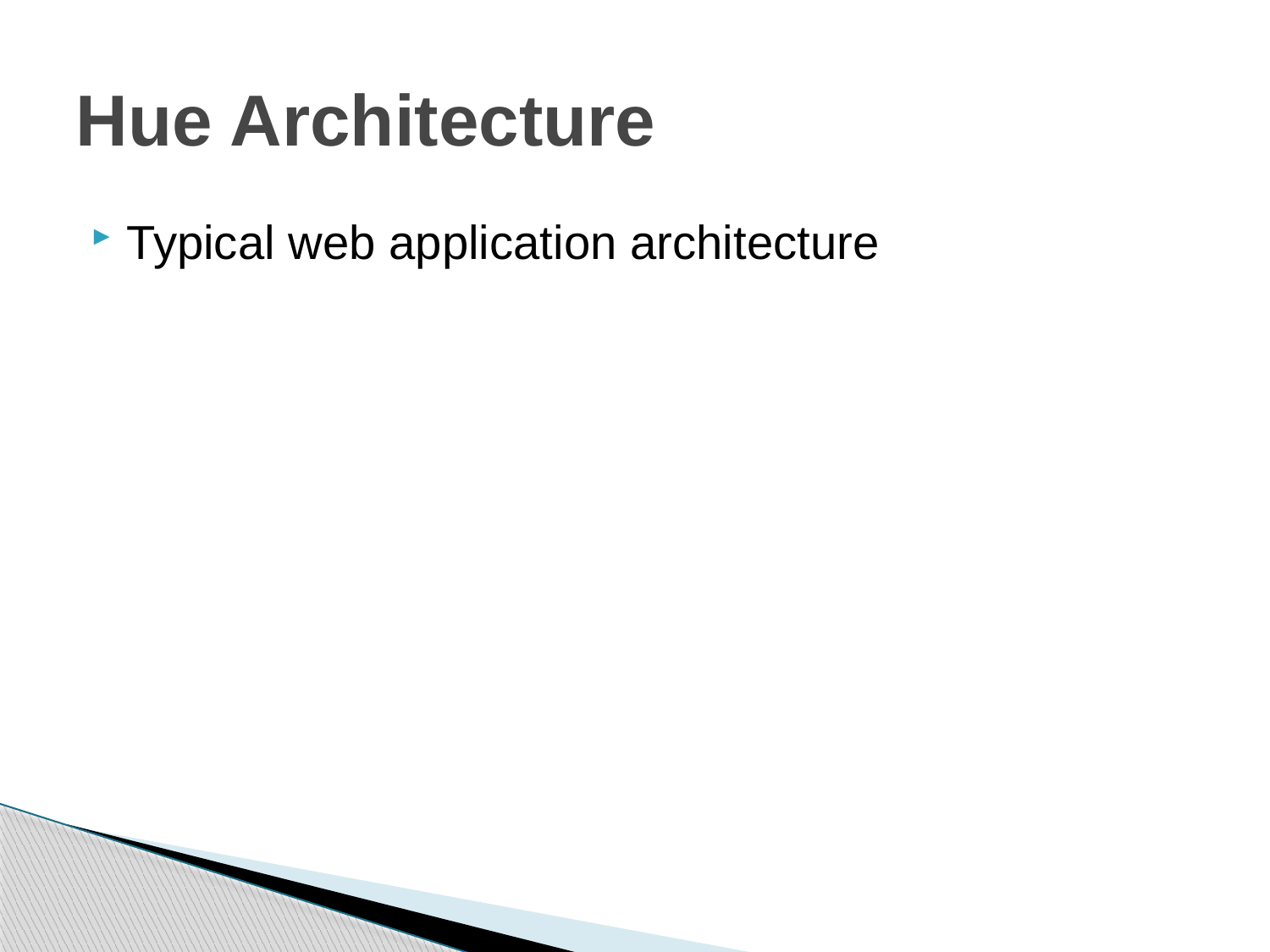

# Hue Architecture
Typical web application architecture